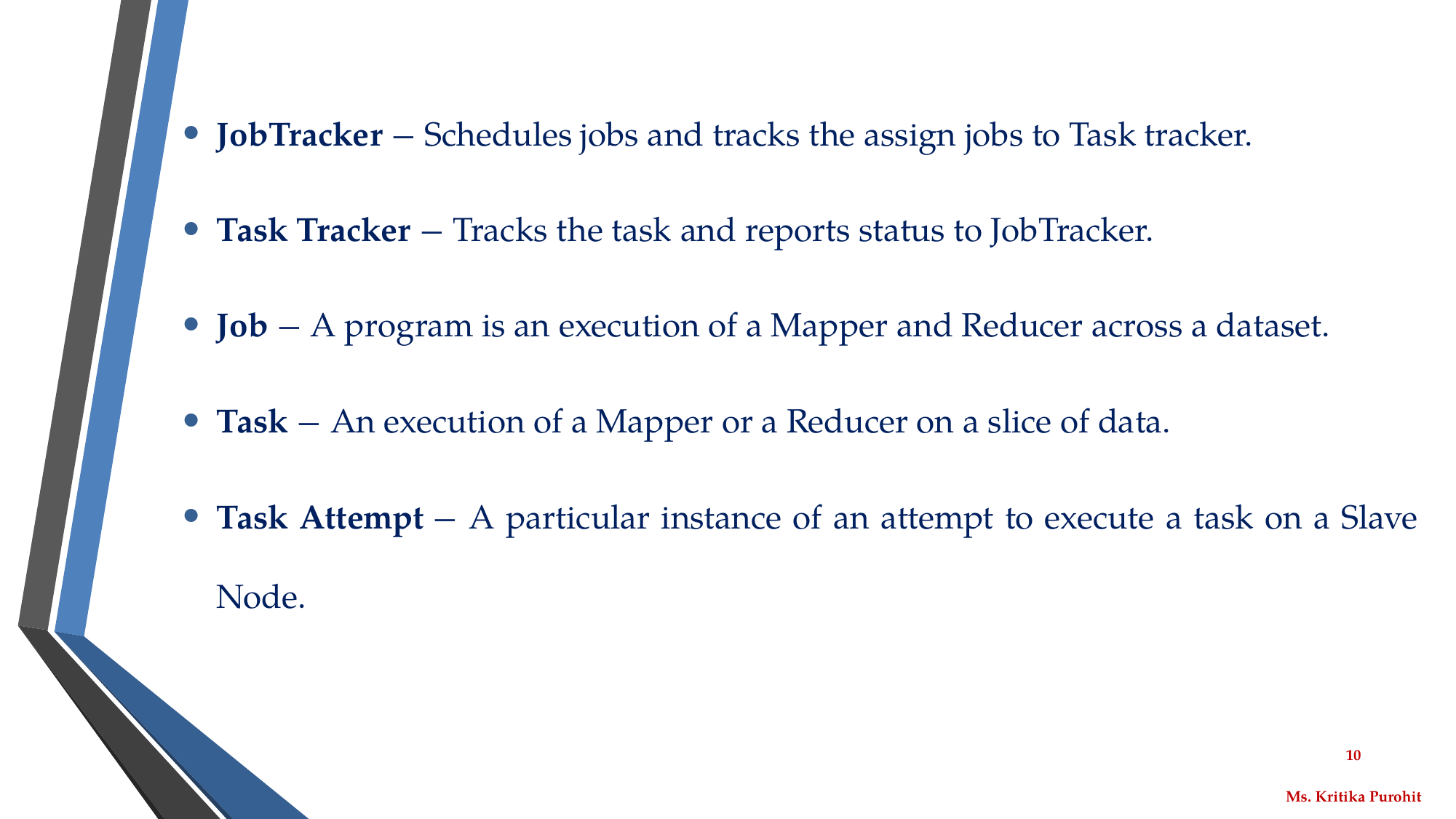

JobTracker − Schedules jobs and tracks the assign jobs to Task tracker.
Task Tracker − Tracks the task and reports status to JobTracker.
Job − A program is an execution of a Mapper and Reducer across a dataset.
Task − An execution of a Mapper or a Reducer on a slice of data.
Task Attempt − A particular instance of an attempt to execute a task on a Slave Node.

10
Ms. Kritika Purohit